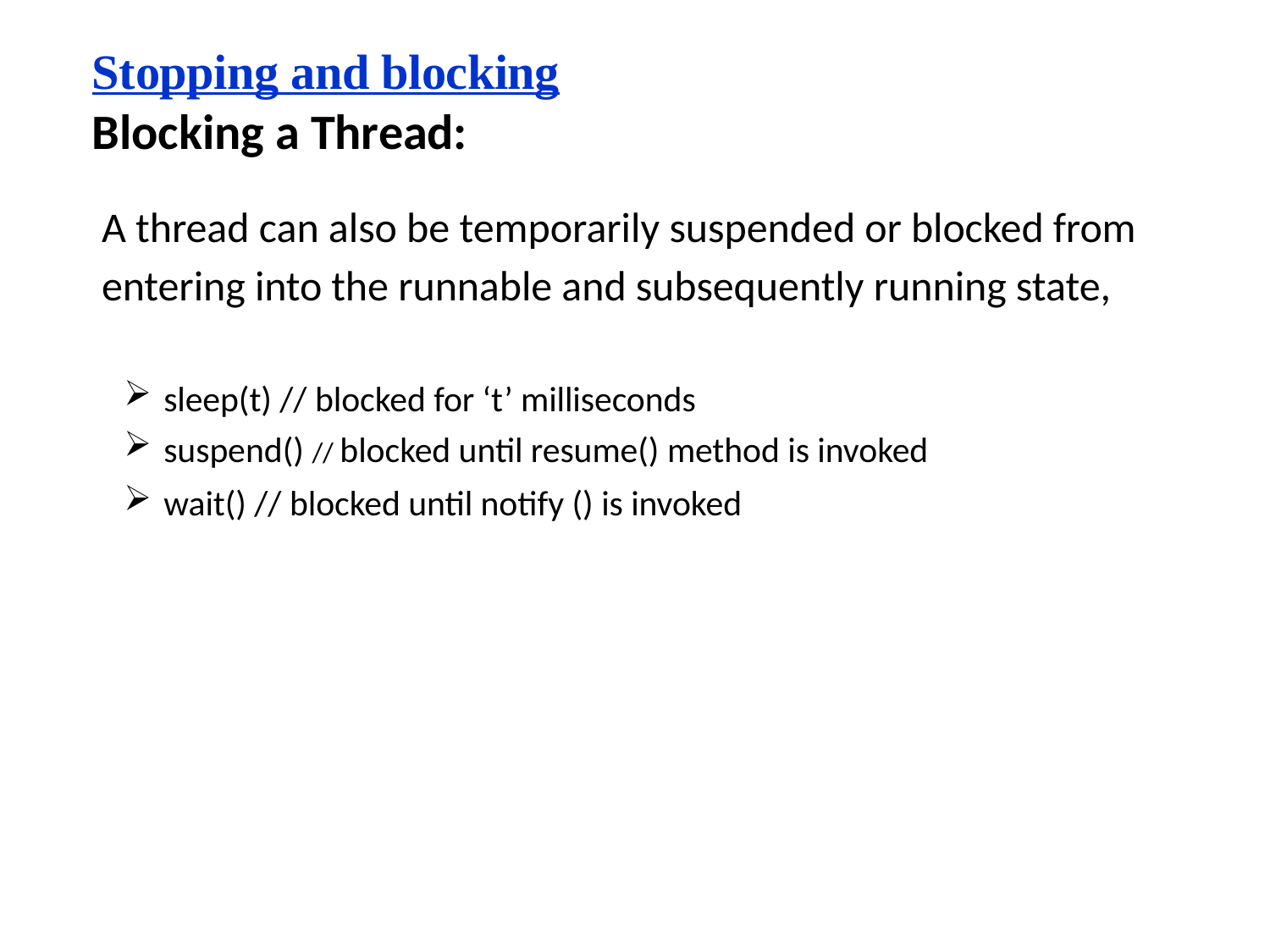

Stopping and blocking
Blocking a Thread:
A thread can also be temporarily suspended or blocked from entering into the runnable and subsequently running state,

sleep(t) // blocked for ‘t’ milliseconds
suspend() // blocked until resume() method is invoked
wait() // blocked until notify () is invoked